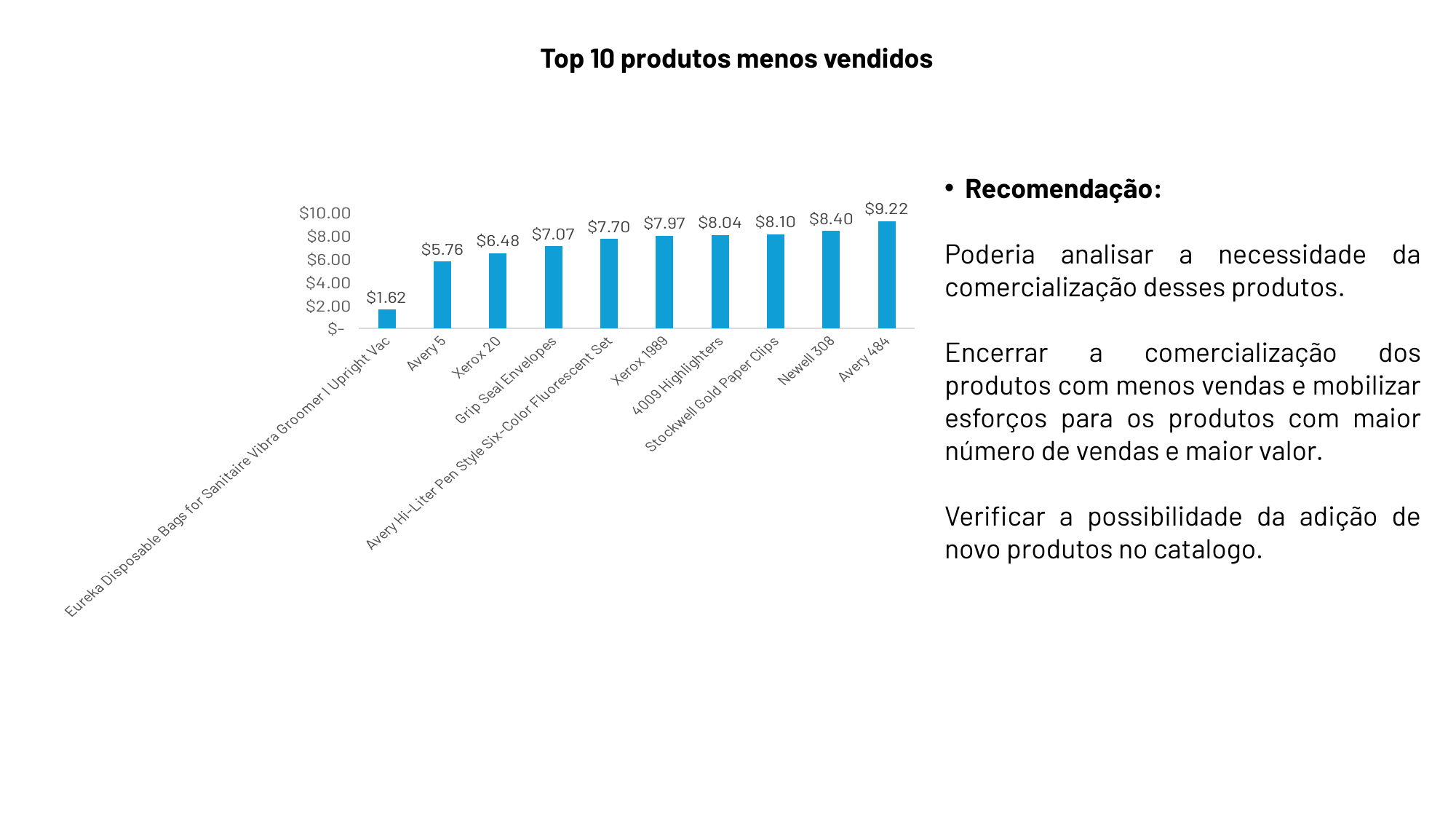

Top 10 produtos menos vendidos
Recomendação:

Poderia analisar a necessidade da comercialização desses produtos.

Encerrar a comercialização dos produtos com menos vendas e mobilizar esforços para os produtos com maior número de vendas e maior valor.

Verificar a possibilidade da adição de novo produtos no catalogo.

### Chart

| Category |  |
|---|---|
| Eureka Disposable Bags for Sanitaire Vibra Groomer I Upright Vac | 1.624 |
| Avery 5 | 5.76 |
| Xerox 20 | 6.48 |
| Grip Seal Envelopes | 7.072 |
| Avery Hi-Liter Pen Style Six-Color Fluorescent Set | 7.7 |
| Xerox 1989 | 7.968 |
| 4009 Highlighters | 8.04 |
| Stockwell Gold Paper Clips | 8.096 |
| Newell 308 | 8.4 |
| Avery 484 | 9.216 |